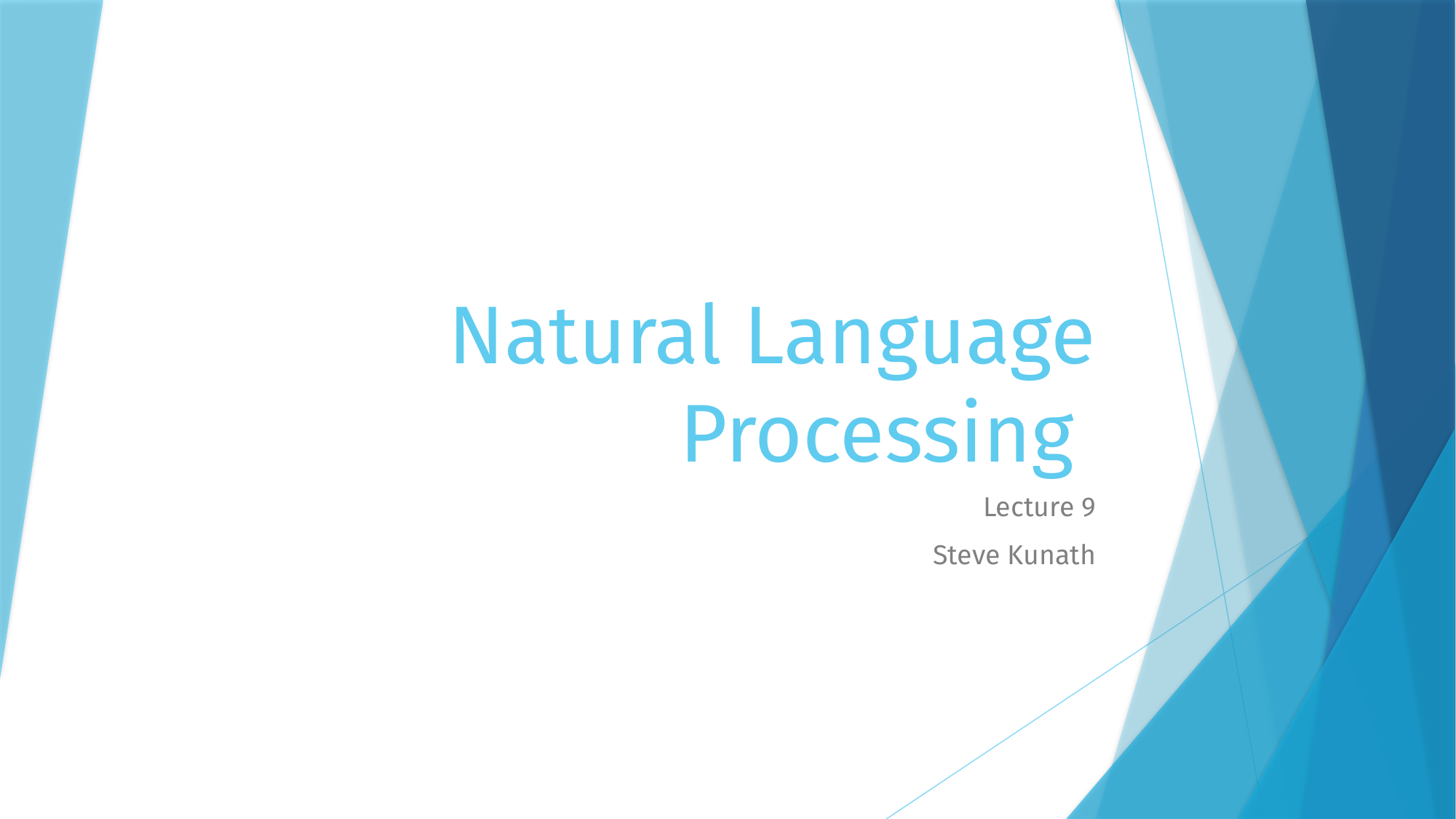

# Natural Language Processing
Lecture 9
Steve Kunath